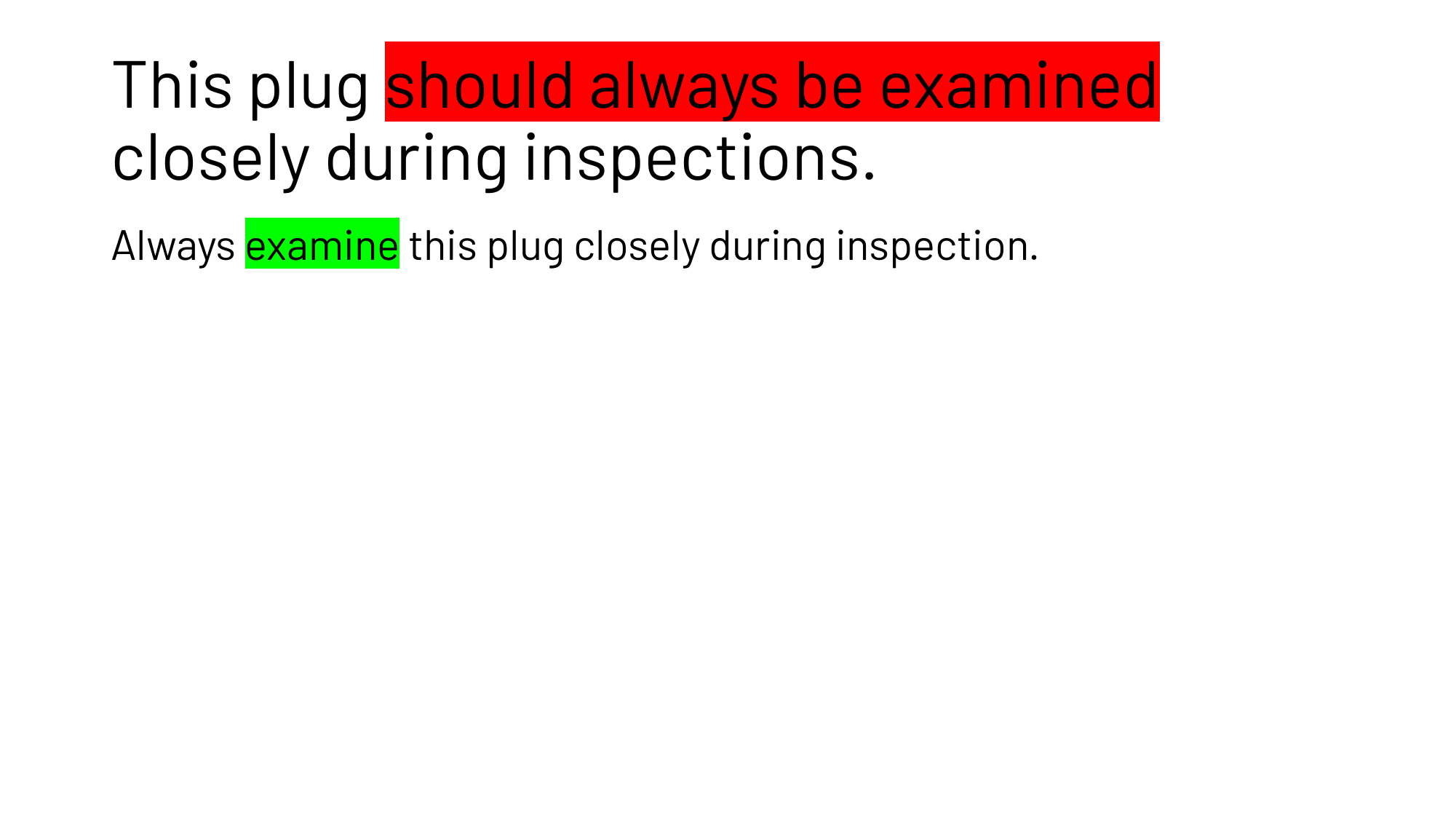

# This plug should always be examined closely during inspections.
Always examine this plug closely during inspection.